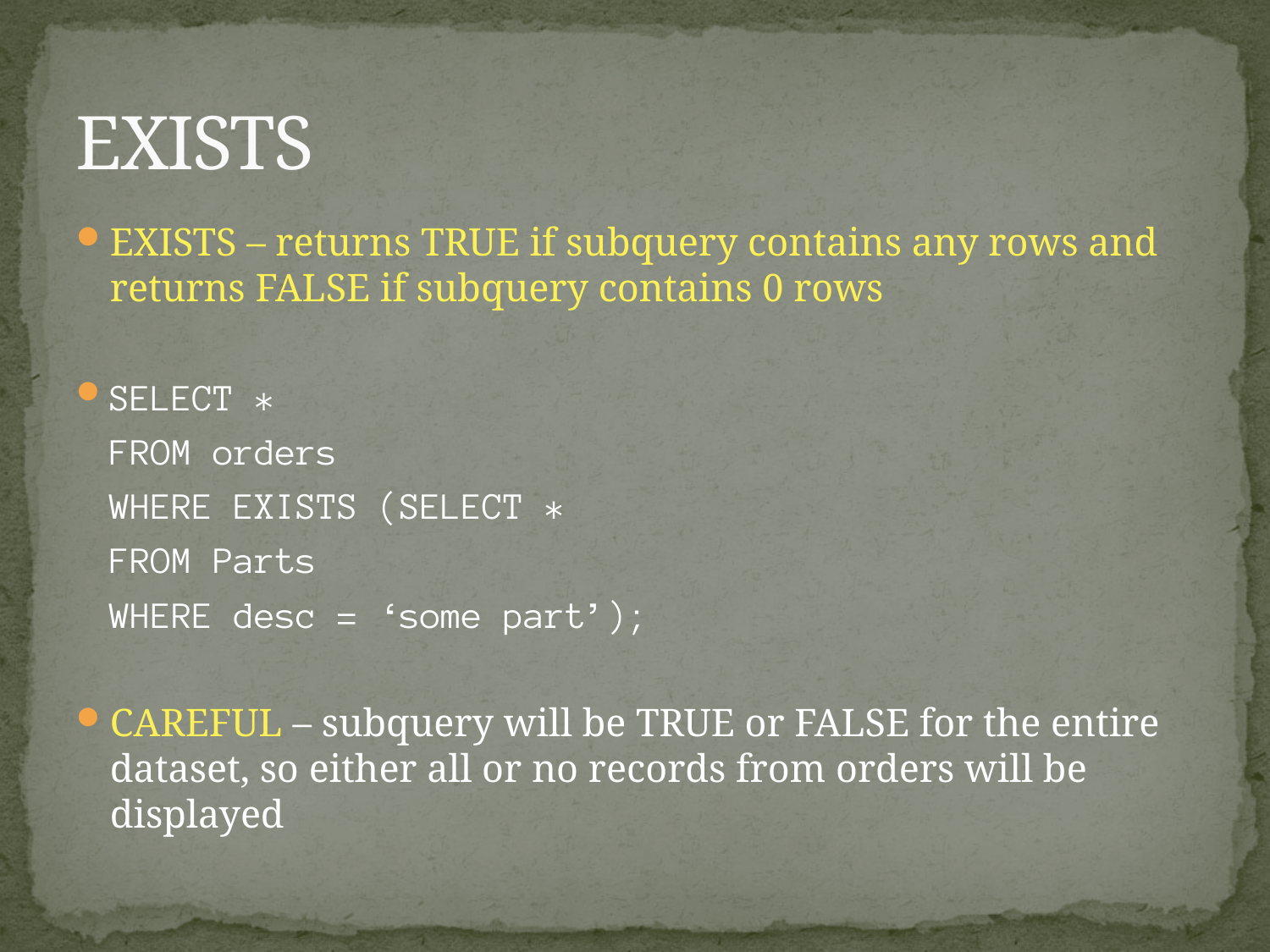

# EXISTS
EXISTS – returns TRUE if subquery contains any rows and returns FALSE if subquery contains 0 rows

SELECT *
		FROM orders
		WHERE EXISTS (SELECT *
				FROM Parts
				WHERE desc = ‘some part’);

CAREFUL – subquery will be TRUE or FALSE for the entire dataset, so either all or no records from orders will be displayed